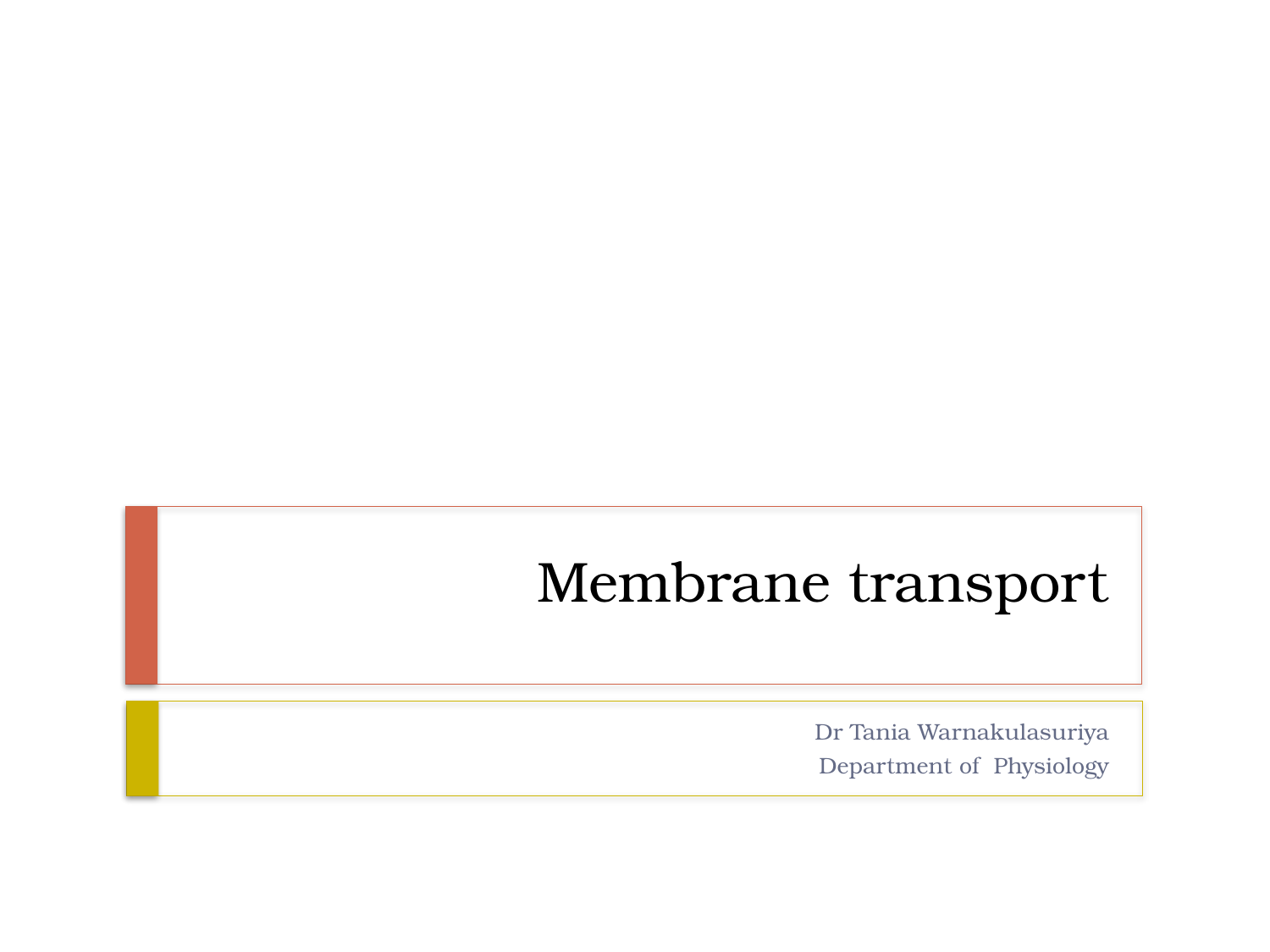

# Membrane transport
Dr Tania Warnakulasuriya
Department of  Physiology